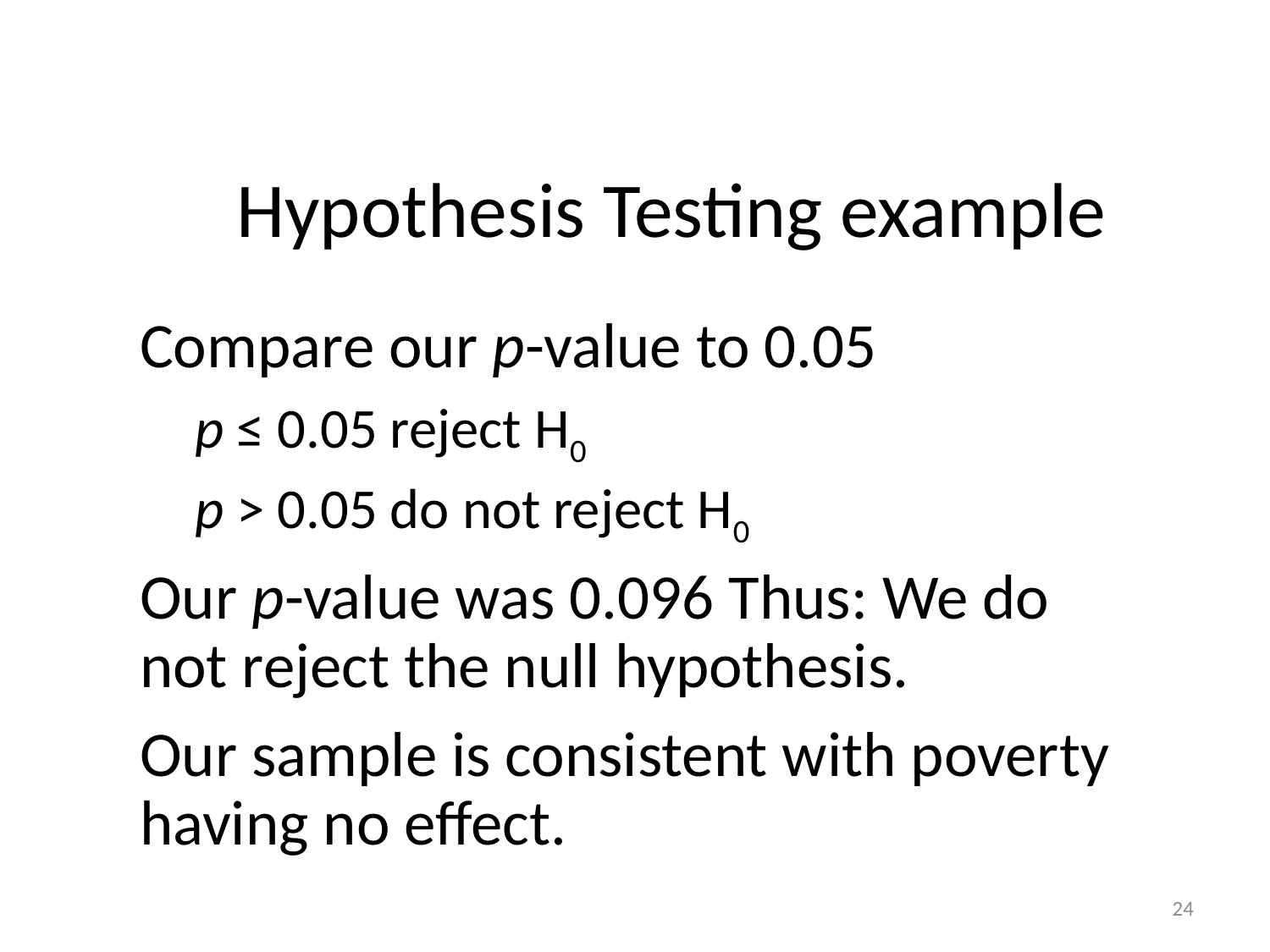

# Hypothesis Testing example
Compare our p-value to 0.05
p ≤ 0.05 reject H0
p > 0.05 do not reject H0
Our p-value was 0.096 Thus: We do not reject the null hypothesis.
Our sample is consistent with poverty having no effect.

24